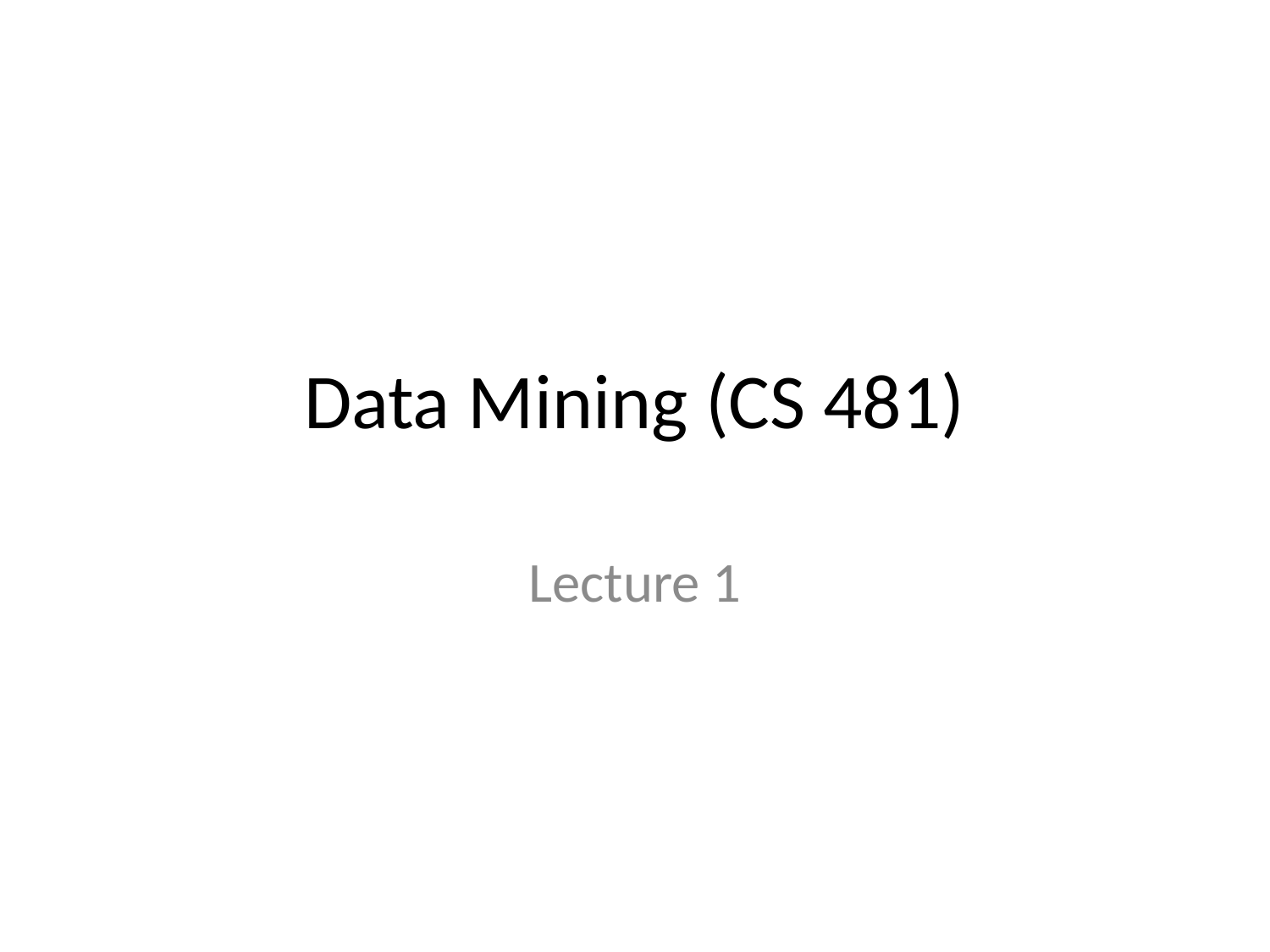

# Data Mining (CS 481)
Lecture 1